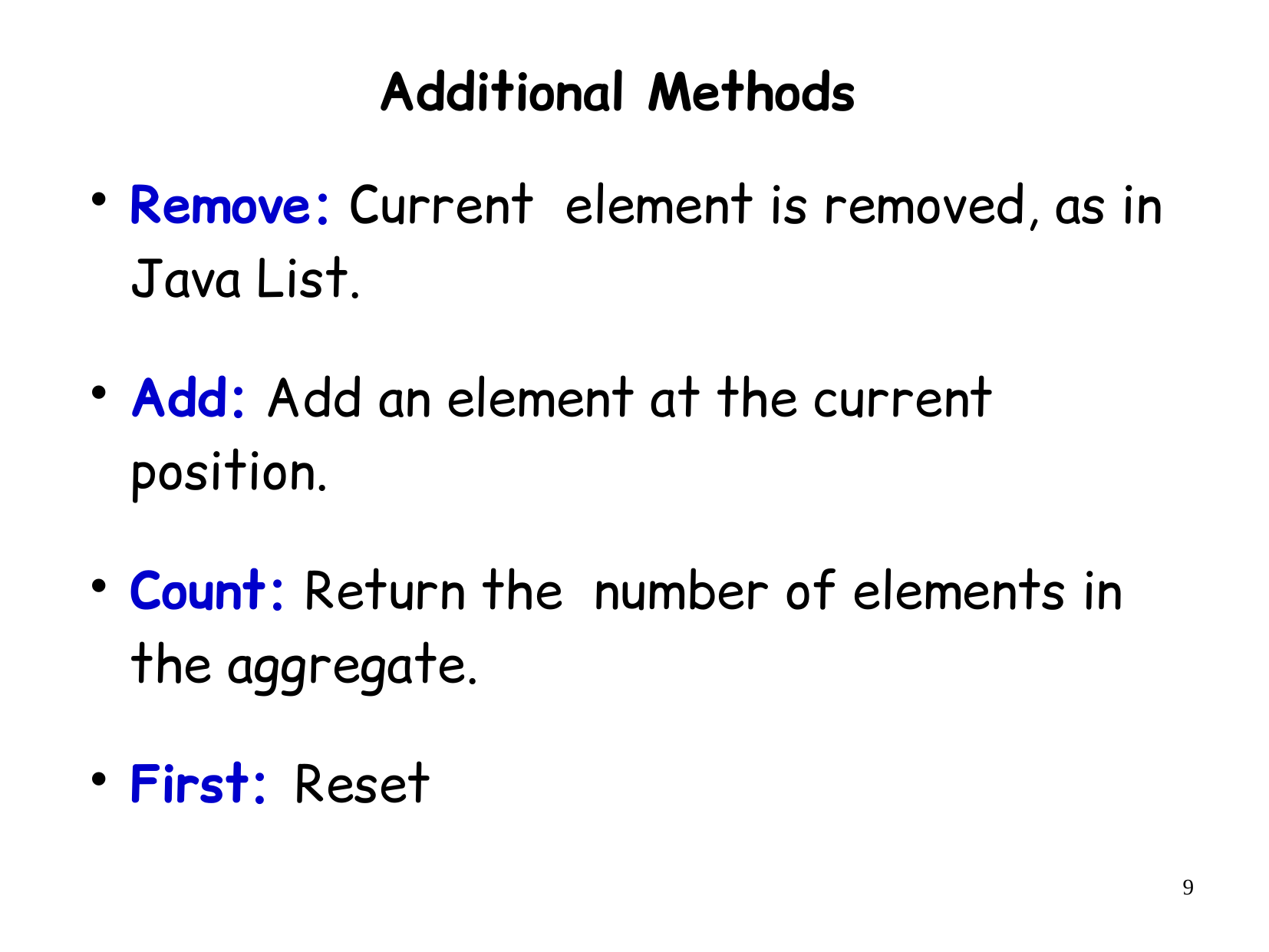

# Additional Methods
Remove: Current  element is removed, as in  Java List.
Add: Add an element at the current position.
Count: Return the  number of elements in the aggregate.
First: Reset